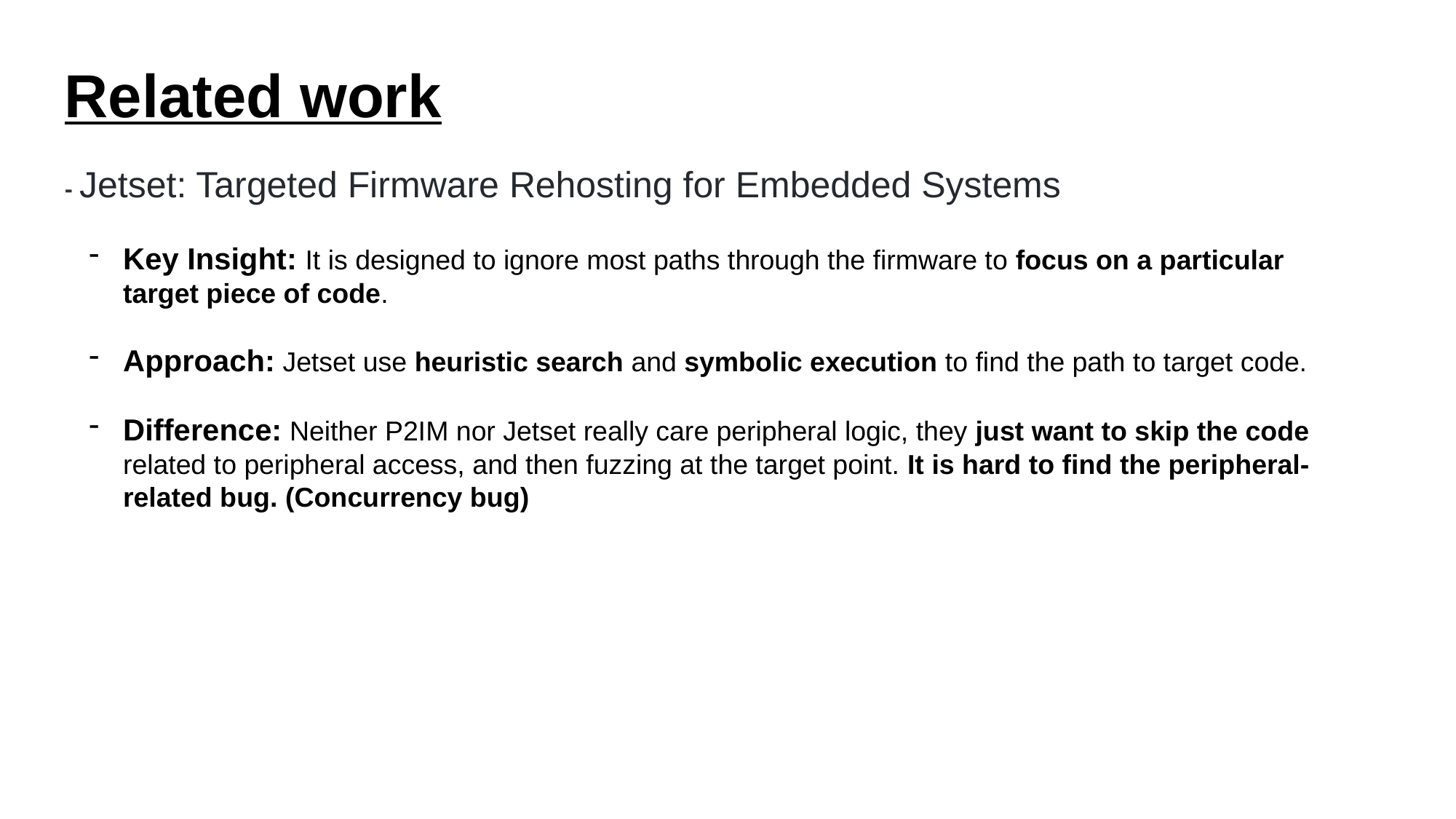

Related work
- Jetset: Targeted Firmware Rehosting for Embedded Systems

Key Insight: It is designed to ignore most paths through the firmware to focus on a particular target piece of code.

Approach: Jetset use heuristic search and symbolic execution to find the path to target code.

Difference: Neither P2IM nor Jetset really care peripheral logic, they just want to skip the code related to peripheral access, and then fuzzing at the target point. It is hard to find the peripheral-related bug. (Concurrency bug)